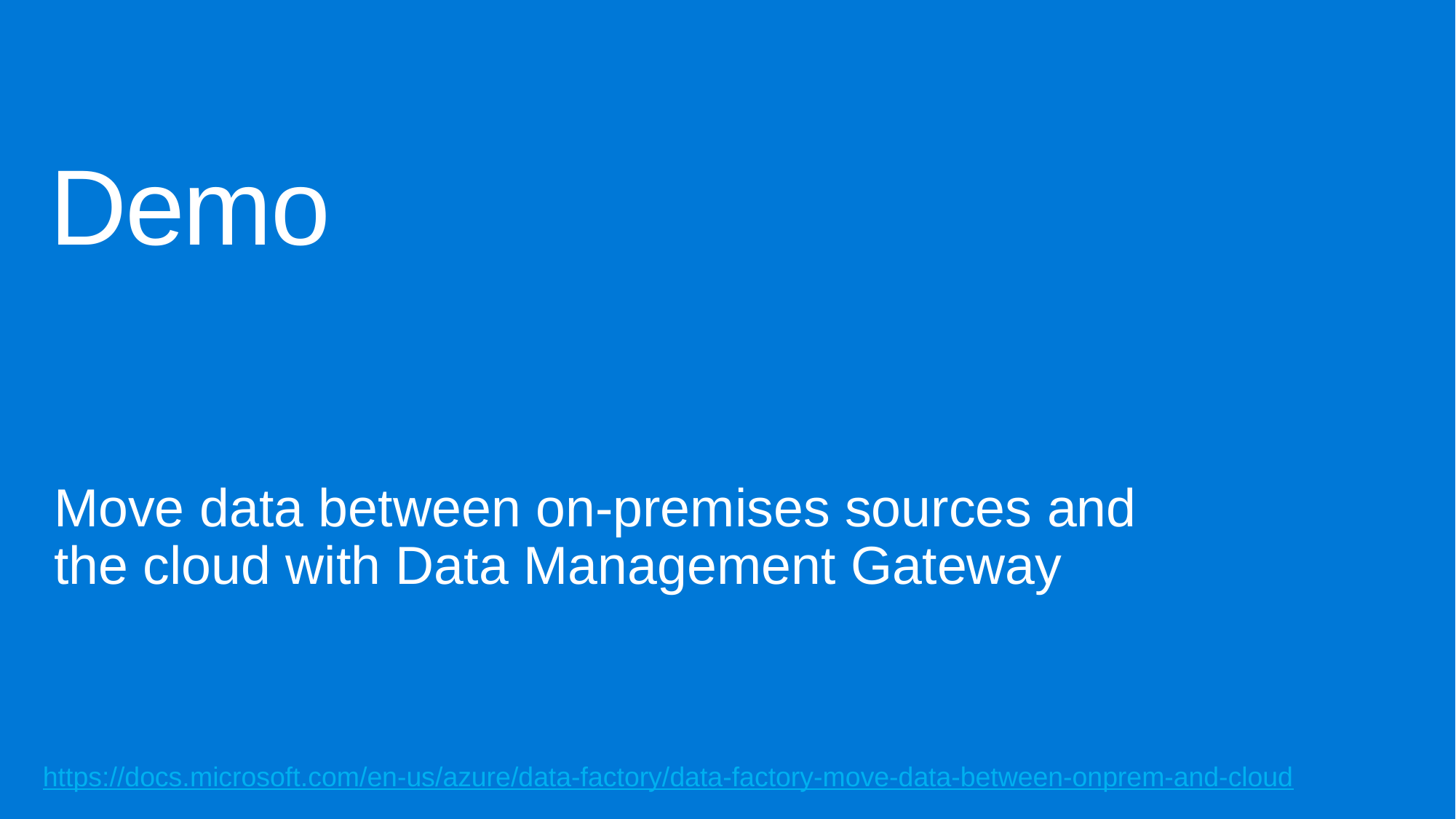

# Demo
Move data between on-premises sources and the cloud with Data Management Gateway
https://docs.microsoft.com/en-us/azure/data-factory/data-factory-move-data-between-onprem-and-cloud